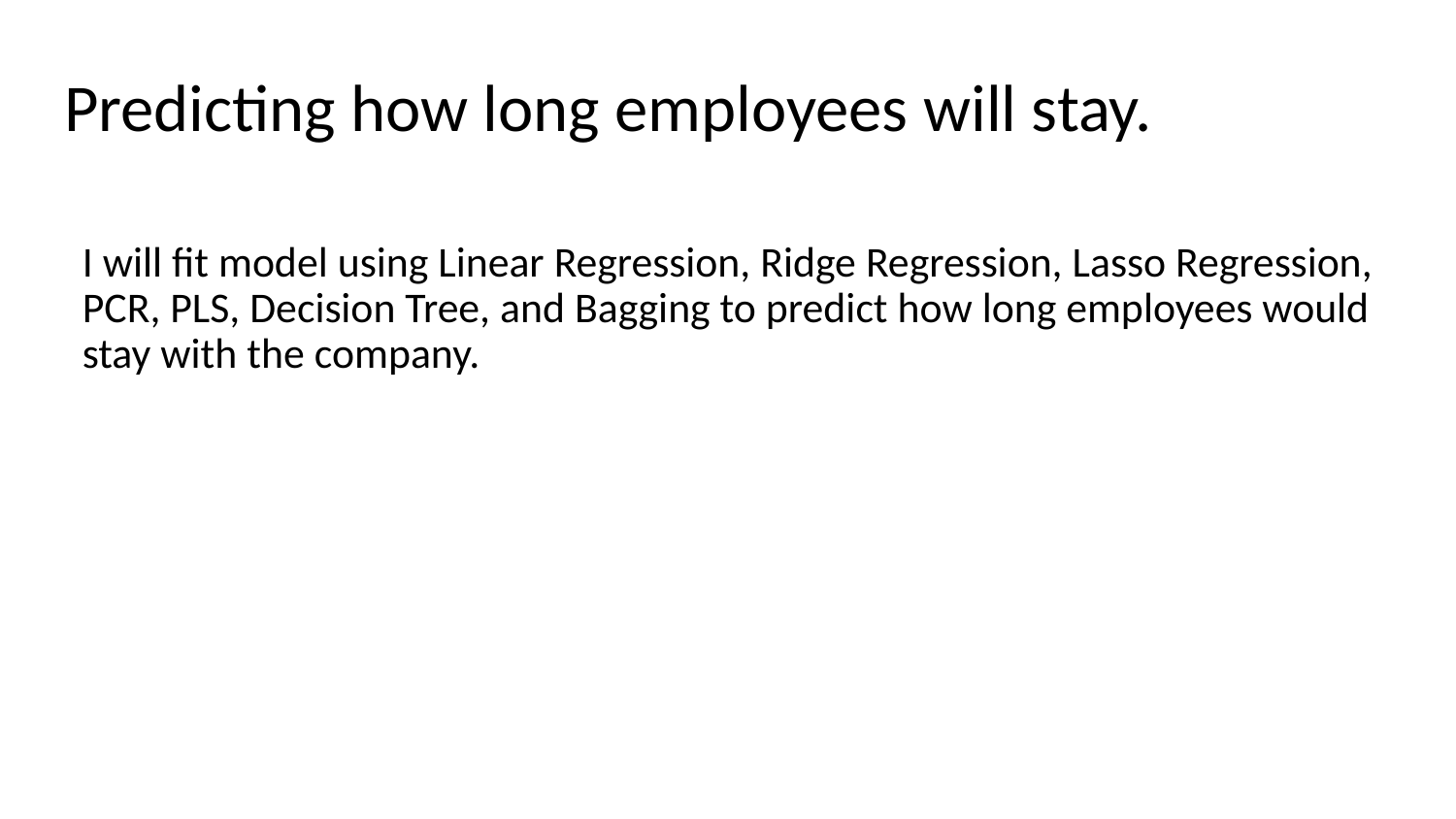

# Predicting how long employees will stay.
I will fit model using Linear Regression, Ridge Regression, Lasso Regression, PCR, PLS, Decision Tree, and Bagging to predict how long employees would stay with the company.